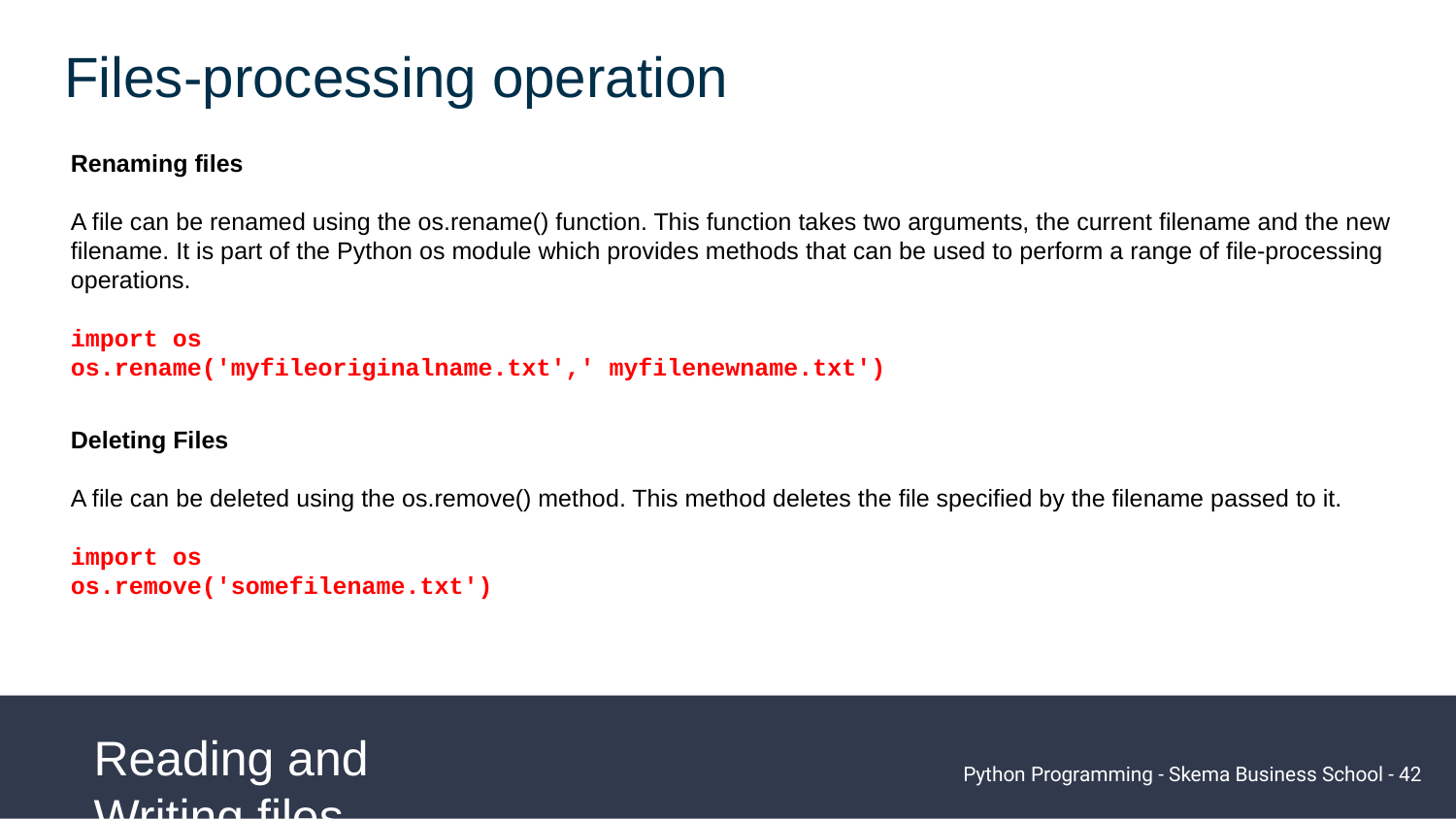

Files-processing operation
Renaming files

A file can be renamed using the os.rename() function. This function takes two arguments, the current filename and the new filename. It is part of the Python os module which provides methods that can be used to perform a range of file-processing operations.

import os
os.rename('myfileoriginalname.txt',' myfilenewname.txt')
Deleting Files

A file can be deleted using the os.remove() method. This method deletes the file specified by the filename passed to it.

import os
os.remove('somefilename.txt')
Reading and Writing files
Python Programming - Skema Business School - 42